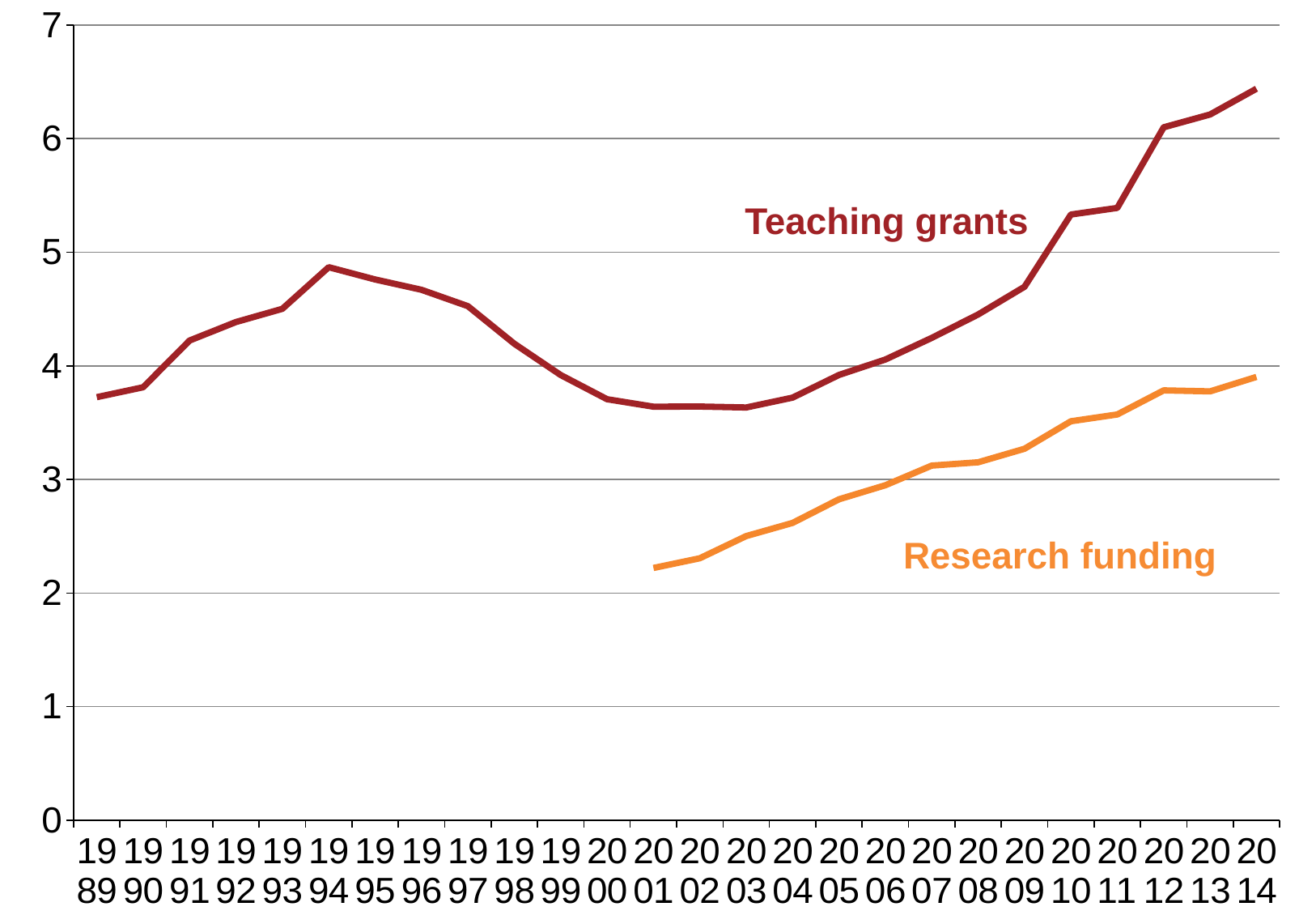

### Chart

| Category | Operating grant/CGS ($2014 millions) | Reserch funding |
|---|---|---|
| 1989.0 | 3.724167557971015 | None |
| 1990.0 | 3.81146493220339 | None |
| 1991.0 | 4.222991923205337 | None |
| 1992.0 | 4.385539963394343 | None |
| 1993.0 | 4.50167445424837 | None |
| 1994.0 | 4.868369378980891 | None |
| 1995.0 | 4.760339290909091 | None |
| 1996.0 | 4.669471397014924 | None |
| 1997.0 | 4.525669488023952 | None |
| 1998.0 | 4.194998378434303 | None |
| 1999.0 | 3.919174454413891 | None |
| 2000.0 | 3.70615753351574 | None |
| 2001.0 | 3.640448000593447 | 2.220299207482757 |
| 2002.0 | 3.641617826560384 | 2.306081667904072 |
| 2003.0 | 3.633319476794792 | 2.500968885421289 |
| 2004.0 | 3.72016767292077 | 2.617099615828198 |
| 2005.0 | 3.919769773269687 | 2.824685871384247 |
| 2006.0 | 4.055786565819862 | 2.949111953758921 |
| 2007.0 | 4.246007212121213 | 3.121868976372224 |
| 2008.0 | 4.452083240259737 | 3.150771531093052 |
| 2009.0 | 4.696103043478261 | 3.270289615240869 |
| 2010.0 | 5.331895477812176 | 3.512024217380743 |
| 2011.0 | 5.390340086172344 | 3.57166203306542 |
| 2012.0 | 6.100027190196077 | 3.783966902463001 |
| 2013.0 | 6.212510681297703 | 3.774901870446886 |
| 2014.0 | 6.44 | 3.902242882071699 |
Teaching grants
Research funding